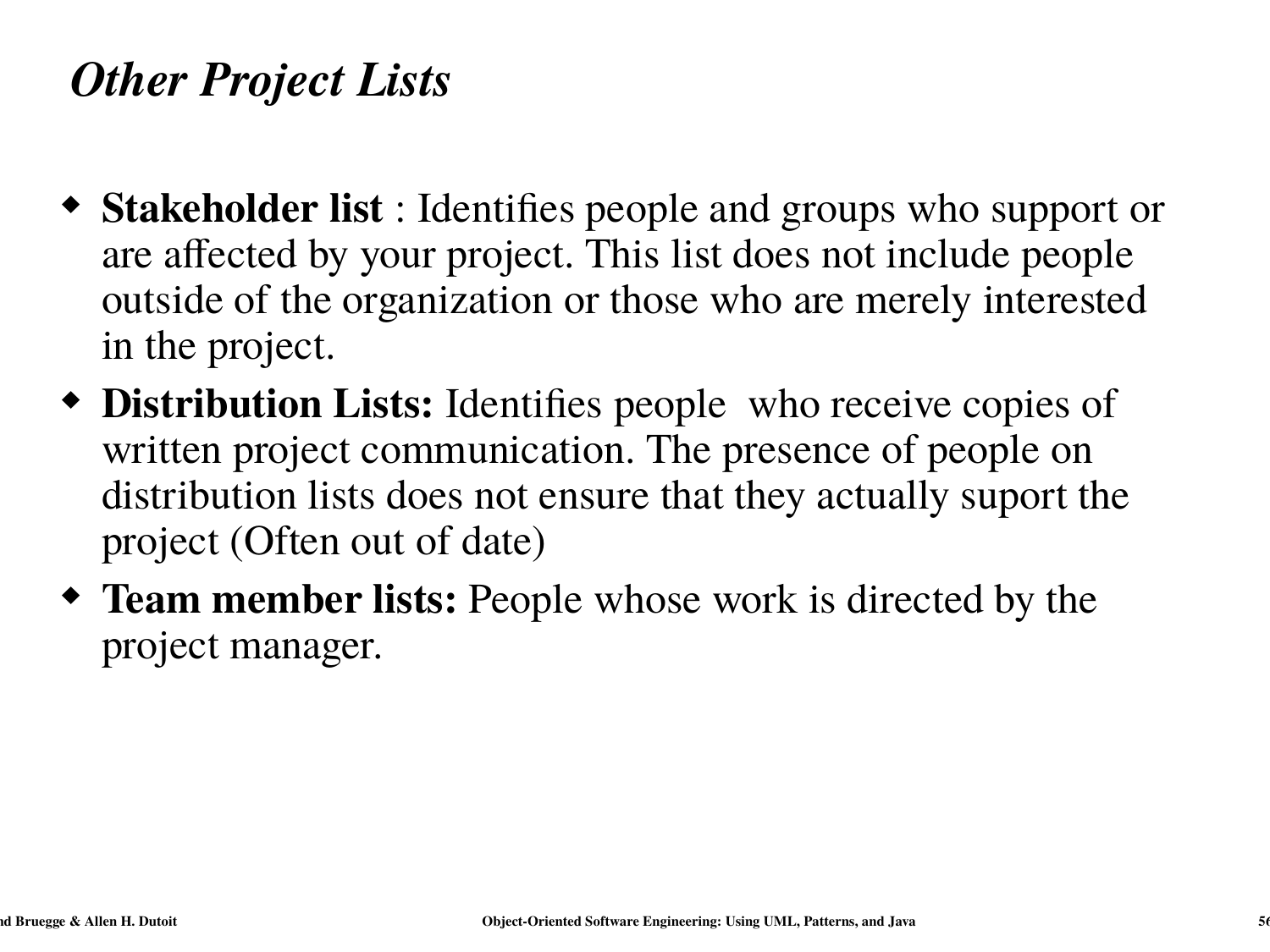

# Other Project Lists
Stakeholder list : Identifies people and groups who support or are affected by your project. This list does not include people outside of the organization or those who are merely interested in the project.
Distribution Lists: Identifies people  who receive copies of written project communication. The presence of people on distribution lists does not ensure that they actually suport the project (Often out of date)
Team member lists: People whose work is directed by the project manager.